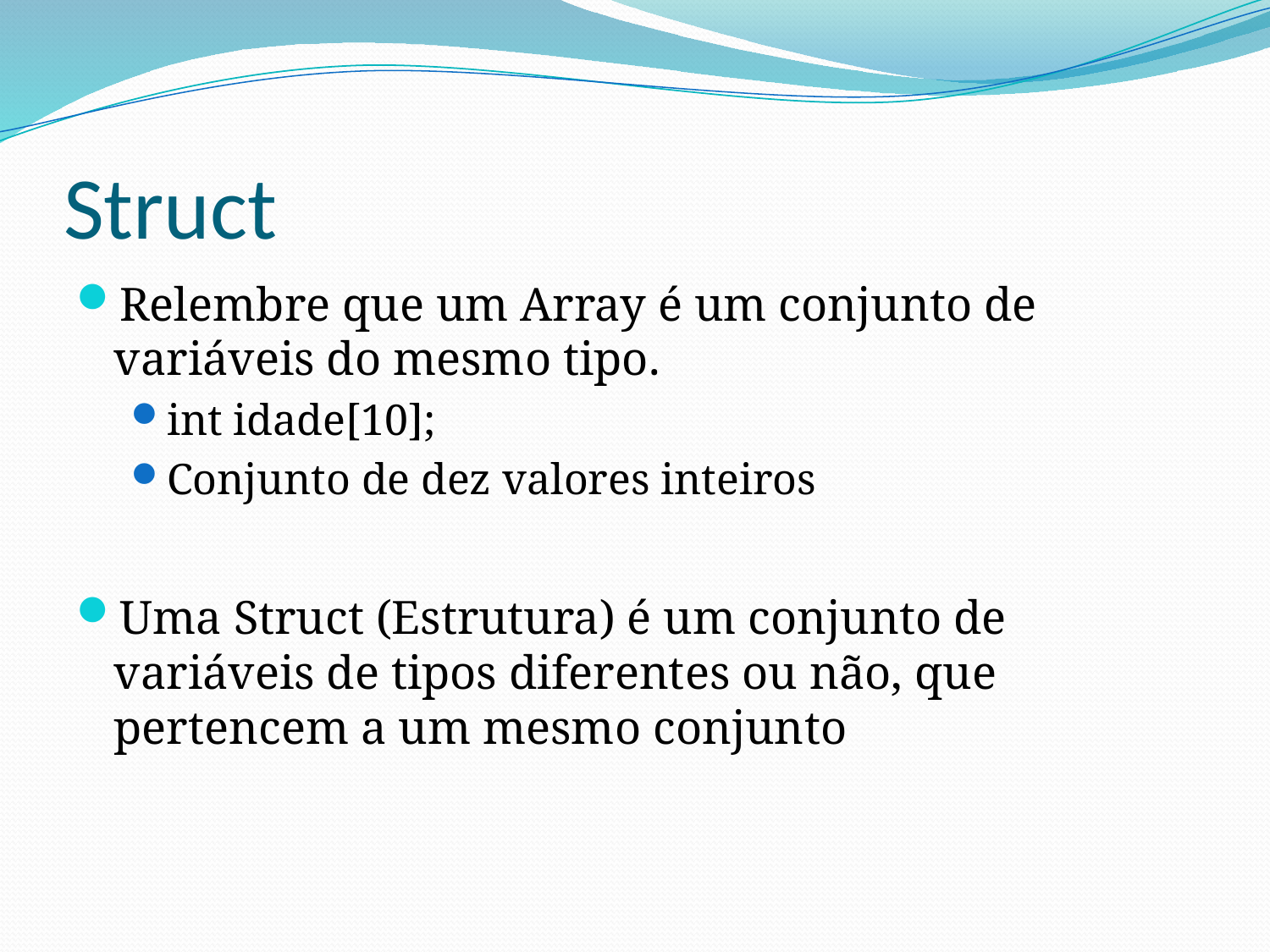

# Struct
Relembre que um Array é um conjunto de variáveis do mesmo tipo.
int idade[10];
Conjunto de dez valores inteiros

Uma Struct (Estrutura) é um conjunto de variáveis de tipos diferentes ou não, que pertencem a um mesmo conjunto